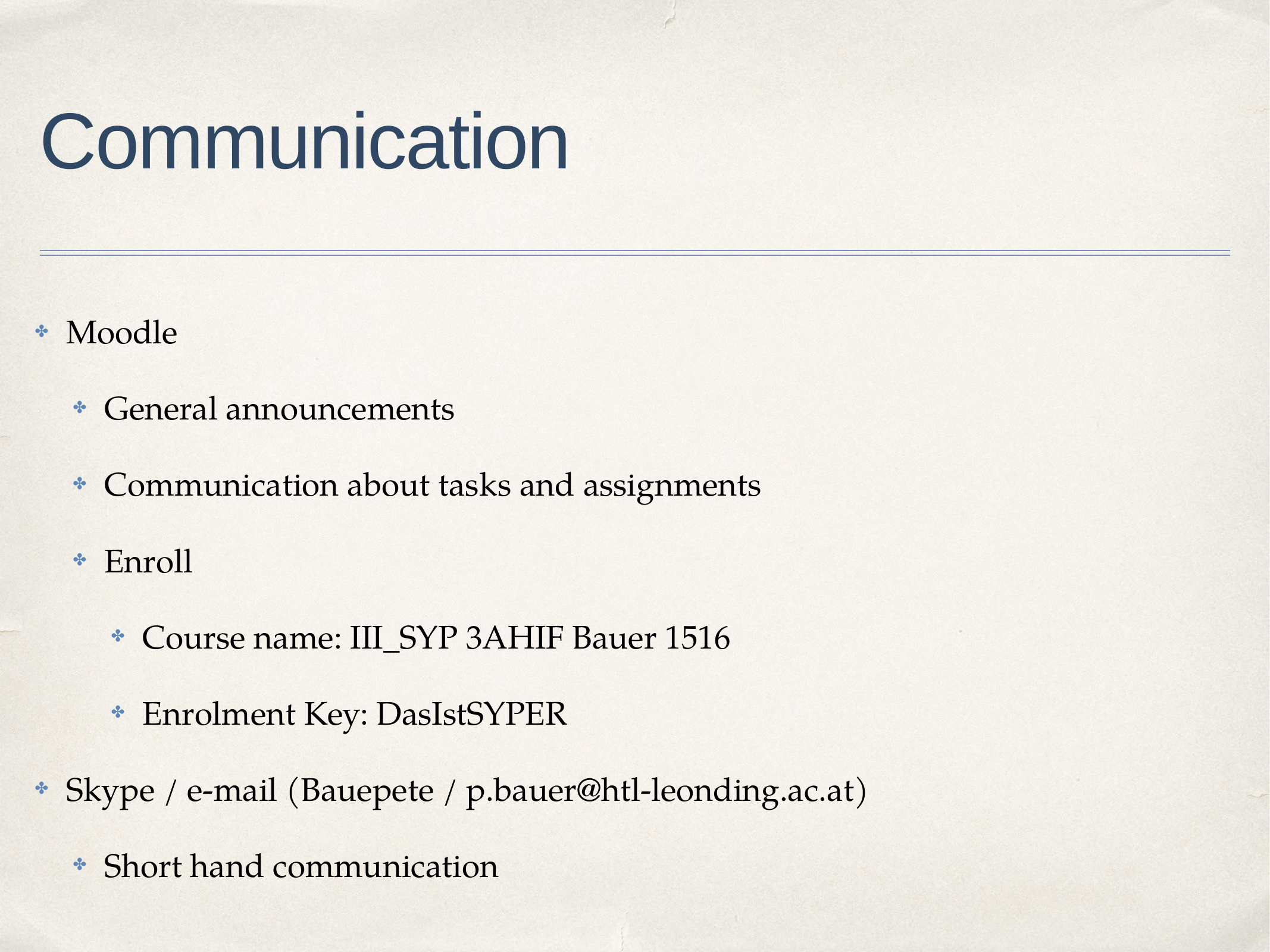

# Communication
Moodle
General announcements
Communication about tasks and assignments
Enroll
Course name: III_SYP 3AHIF Bauer 1516
Enrolment Key: DasIstSYPER
Skype / e-mail (Bauepete / p.bauer@htl-leonding.ac.at)
Short hand communication